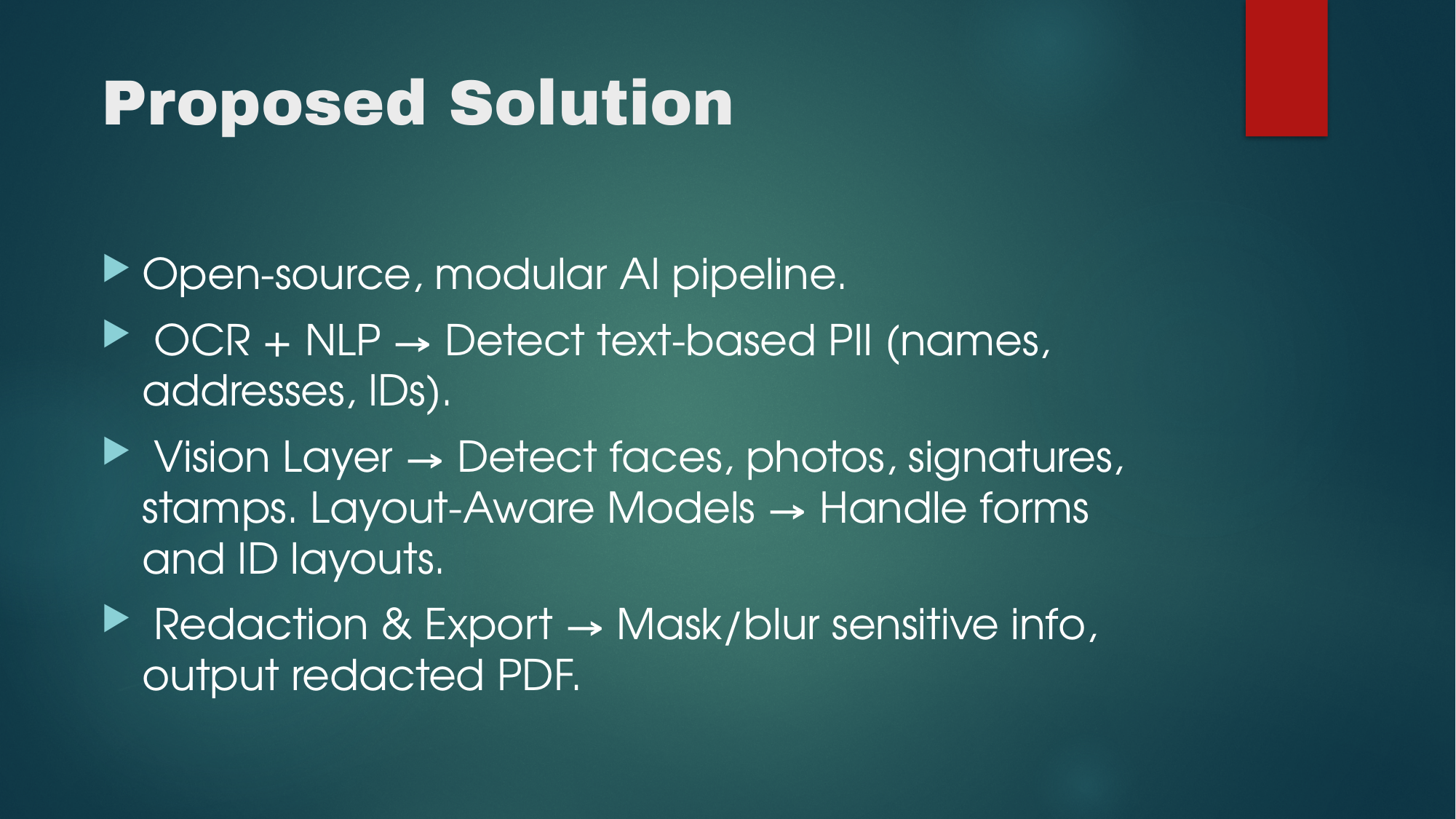

# Proposed Solution
Open-source, modular AI pipeline.
 OCR + NLP → Detect text-based PII (names, addresses, IDs).
 Vision Layer → Detect faces, photos, signatures, stamps. Layout-Aware Models → Handle forms and ID layouts.
 Redaction & Export → Mask/blur sensitive info, output redacted PDF.